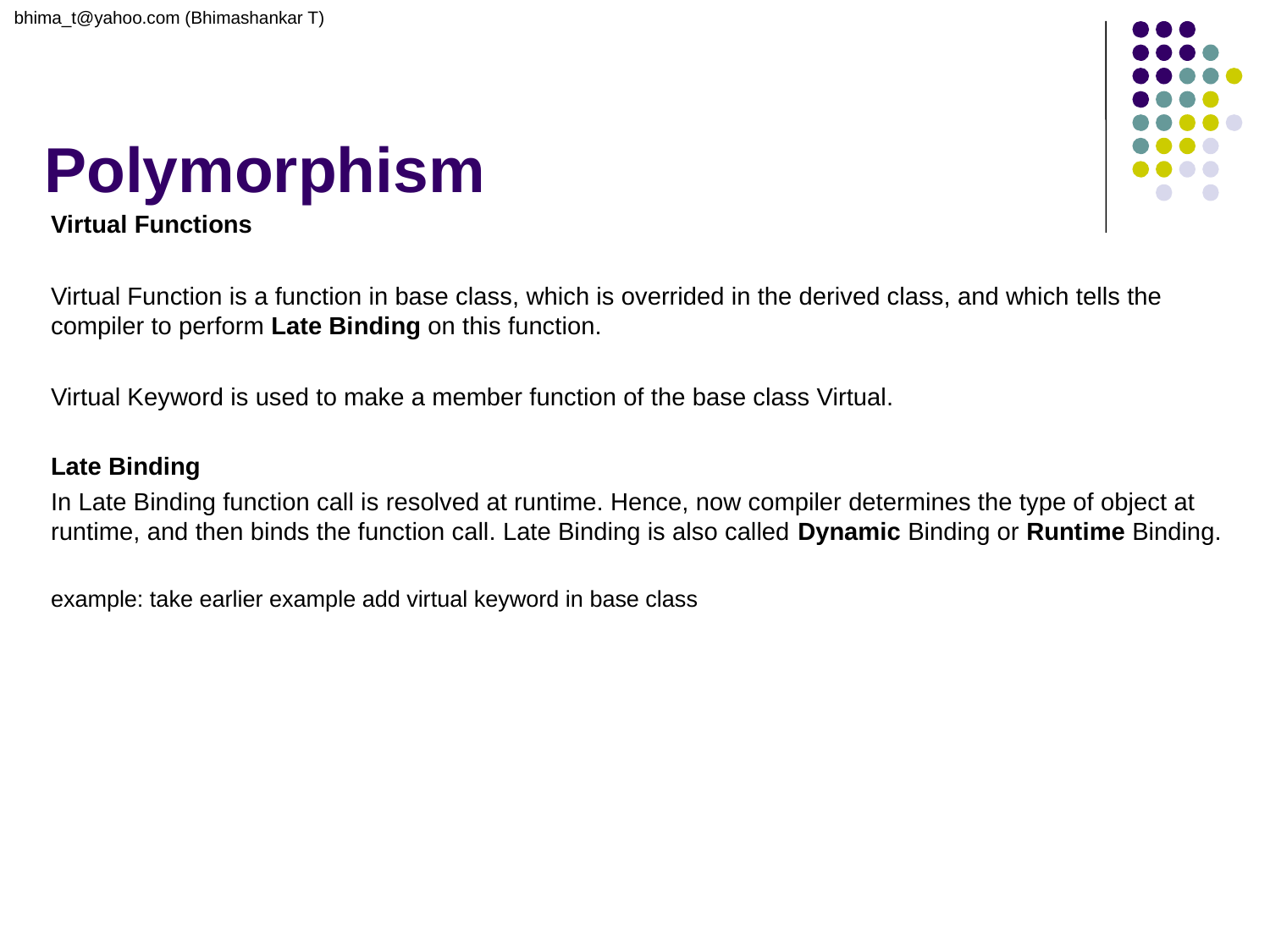

bhima_t@yahoo.com (Bhimashankar T)
# Polymorphism
Virtual Functions

Virtual Function is a function in base class, which is overrided in the derived class, and which tells the compiler to perform Late Binding on this function.

Virtual Keyword is used to make a member function of the base class Virtual.

Late Binding
In Late Binding function call is resolved at runtime. Hence, now compiler determines the type of object at runtime, and then binds the function call. Late Binding is also called Dynamic Binding or Runtime Binding.

example: take earlier example add virtual keyword in base class